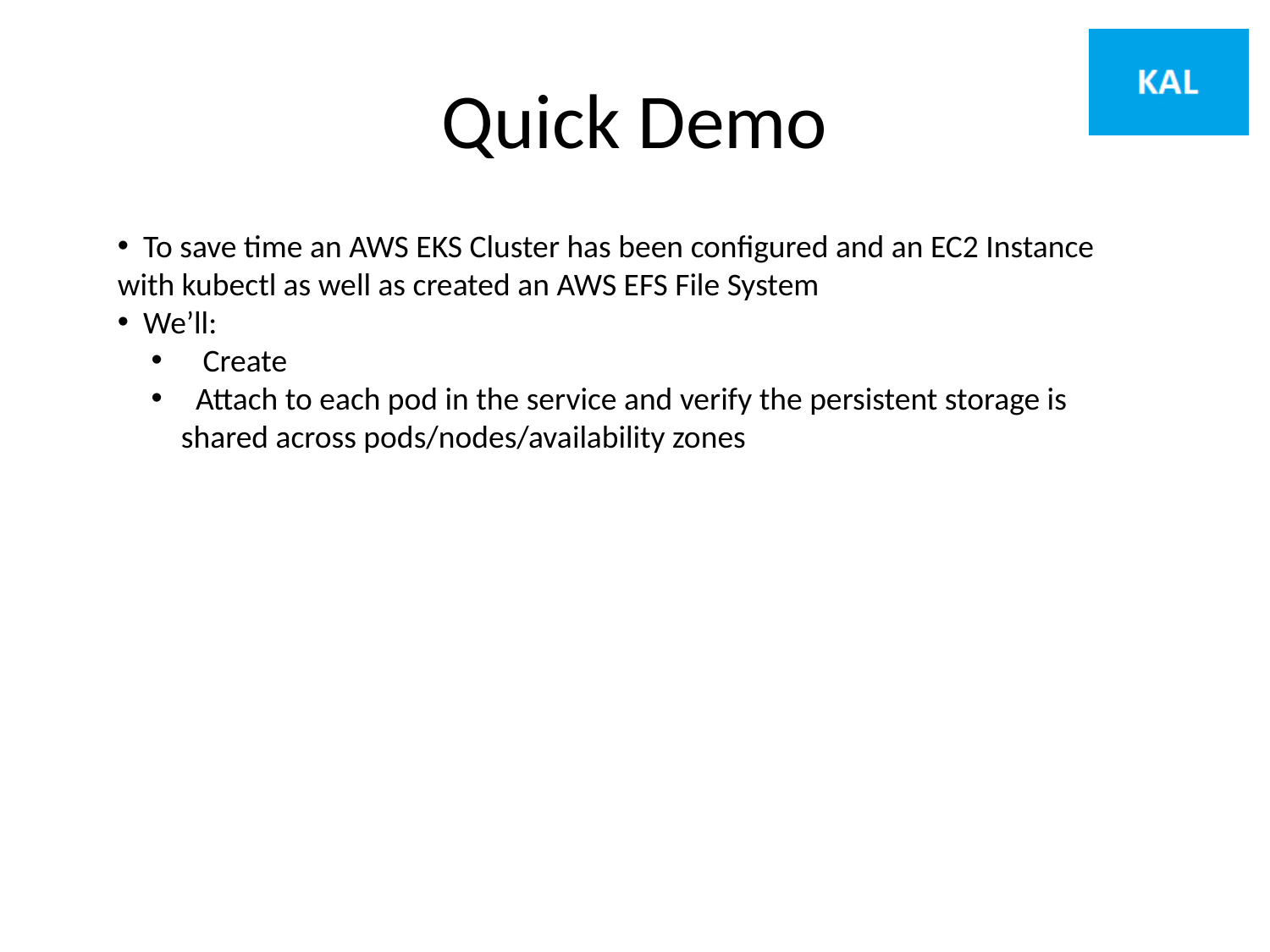

# Quick Demo
  To save time an AWS EKS Cluster has been configured and an EC2 Instance with kubectl as well as created an AWS EFS File System
  We’ll:
   Create
  Attach to each pod in the service and verify the persistent storage is shared across pods/nodes/availability zones